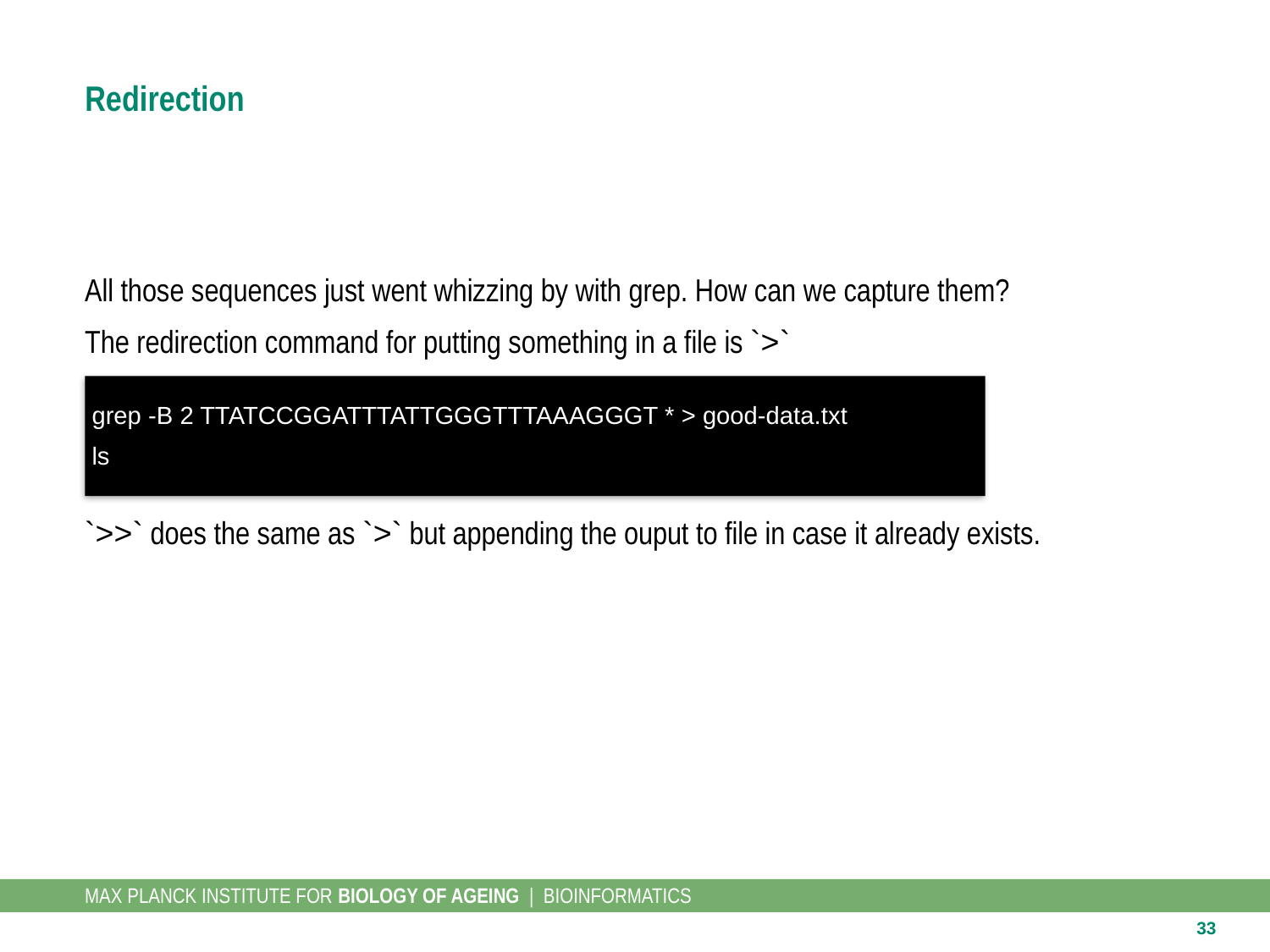

# Redirection
All those sequences just went whizzing by with grep. How can we capture them?
The redirection command for putting something in a file is `>`

 grep -B 2 TTATCCGGATTTATTGGGTTTAAAGGGT * > good-data.txt
 ls

`>>` does the same as `>` but appending the ouput to file in case it already exists.

33